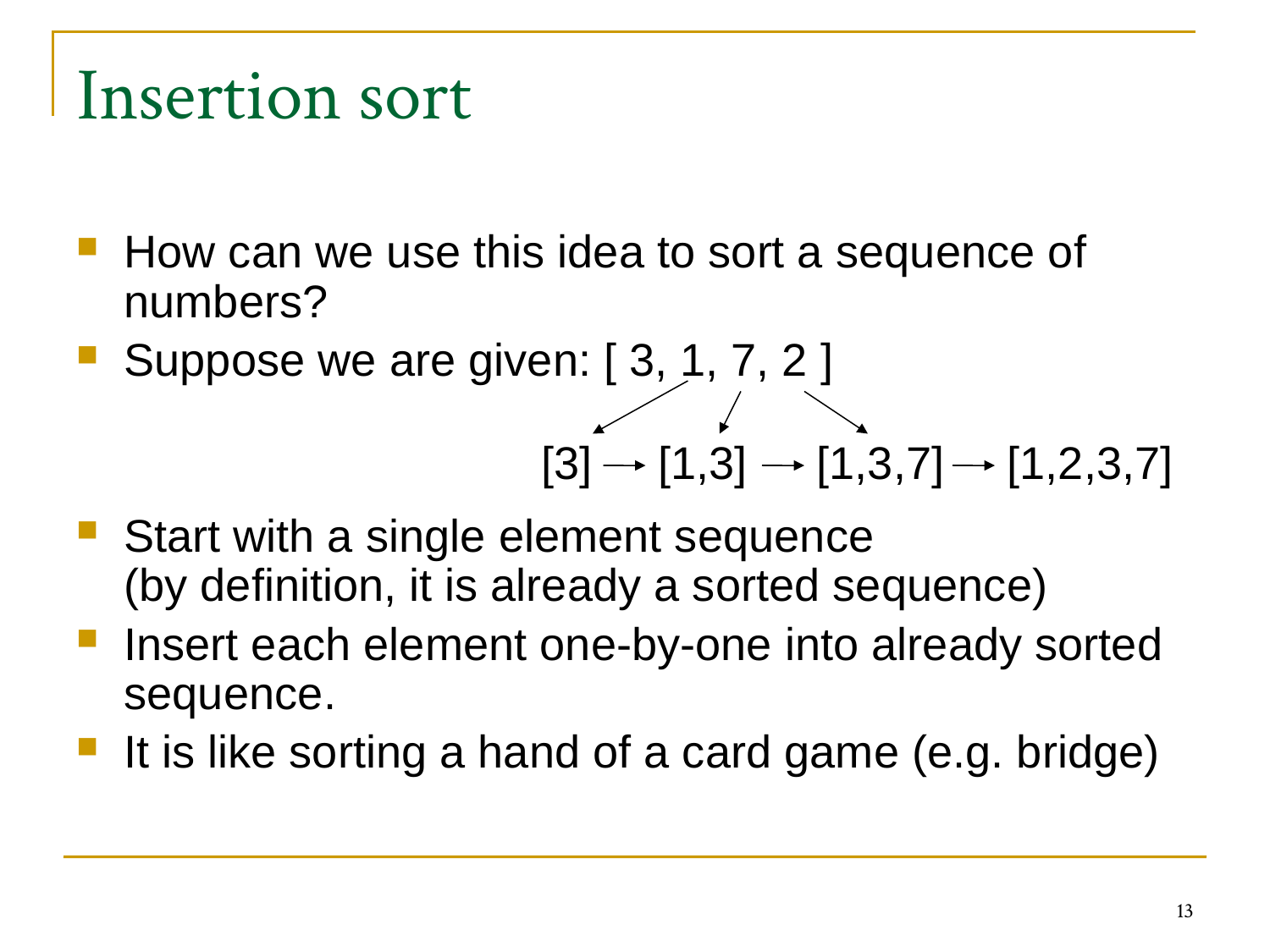

# Insertion sort
How can we use this idea to sort a sequence of numbers?
Suppose we are given: [ 3, 1, 7, 2 ]

Start with a single element sequence
(by definition, it is already a sorted sequence)
Insert each element one-by-one into already sorted sequence.
It is like sorting a hand of a card game (e.g. bridge)

[3]
[1,3]

[1,3,7]

[1,2,3,7]

13